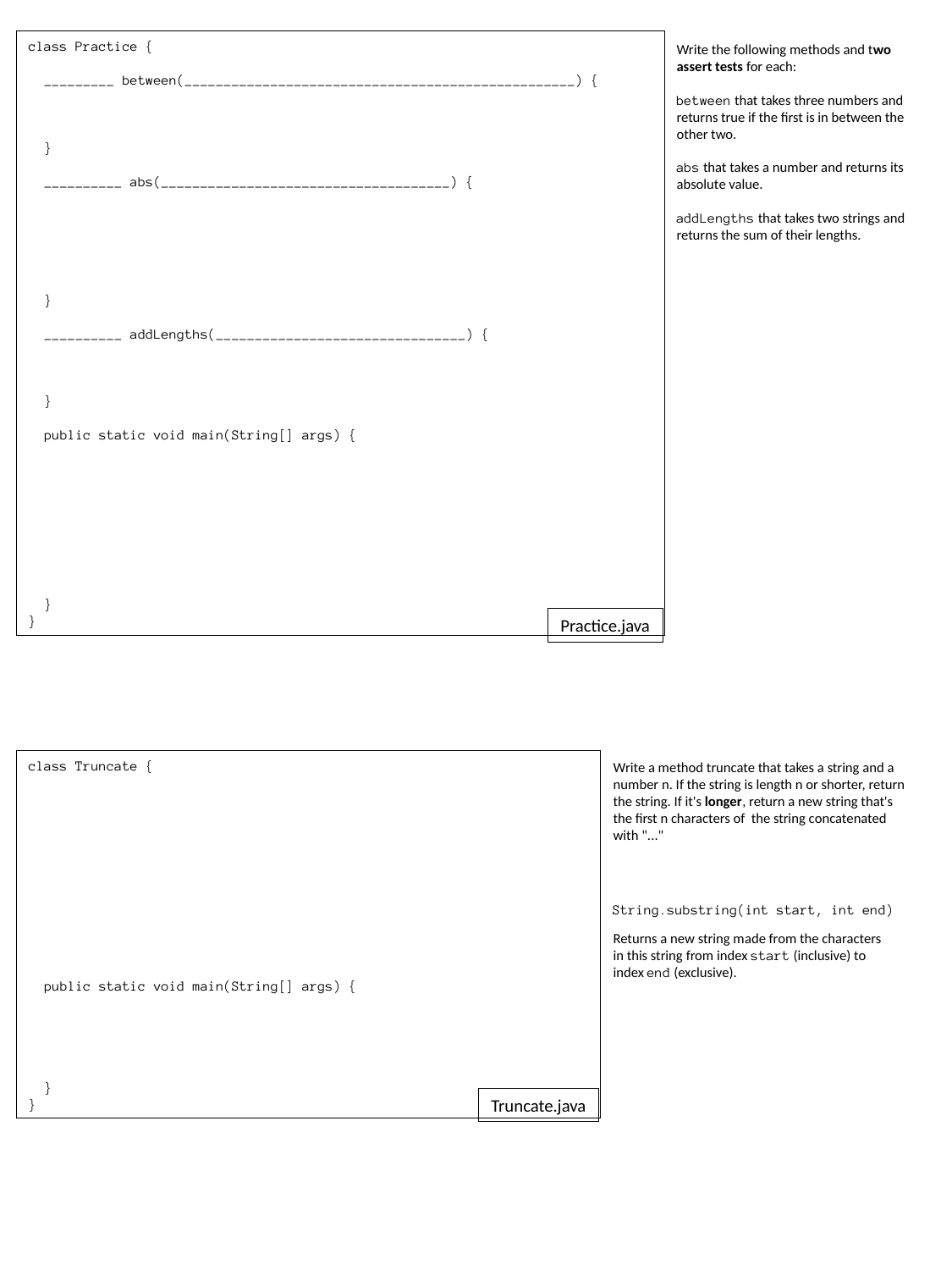

class Practice {

  _________ between(__________________________________________________) {

  }

  __________ abs(_____________________________________) {

  }

  __________ addLengths(________________________________) {

  }

  public static void main(String[] args) {

  }
}
Write the following methods and two assert tests for each:

between that takes three numbers and returns true if the first is in between the other two.

abs that takes a number and returns its absolute value.

addLengths that takes two strings and returns the sum of their lengths.

Practice.java
class Truncate {

  public static void main(String[] args) {

  }
}
Write a method truncate that takes a string and a number n. If the string is length n or shorter, return the string. If it's longer, return a new string that's the first n characters of  the string concatenated with "..."
String.substring(int start, int end)
Returns a new string made from the characters in this string from index start (inclusive) to index end (exclusive).
Truncate.java